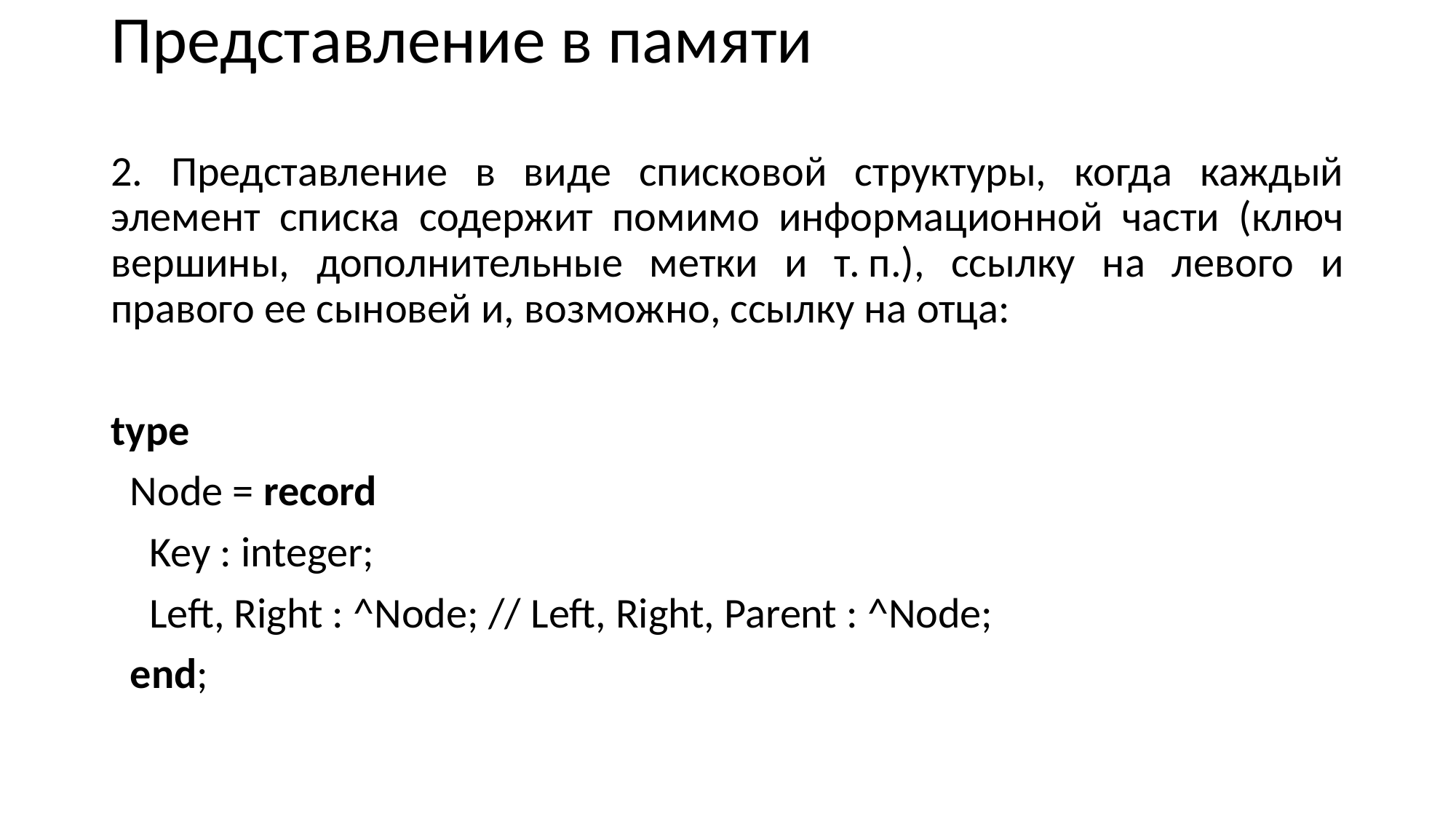

# Представление в памяти
2. Представление в виде списковой структуры, когда каждый элемент списка содержит помимо информационной части (ключ вершины, дополнительные метки и т. п.), ссылку на левого и правого ее сыновей и, возможно, ссылку на отца:

type
  Node = record
    Key : integer;
    Left, Right : ^Node; // Left, Right, Parent : ^Node;
  end;